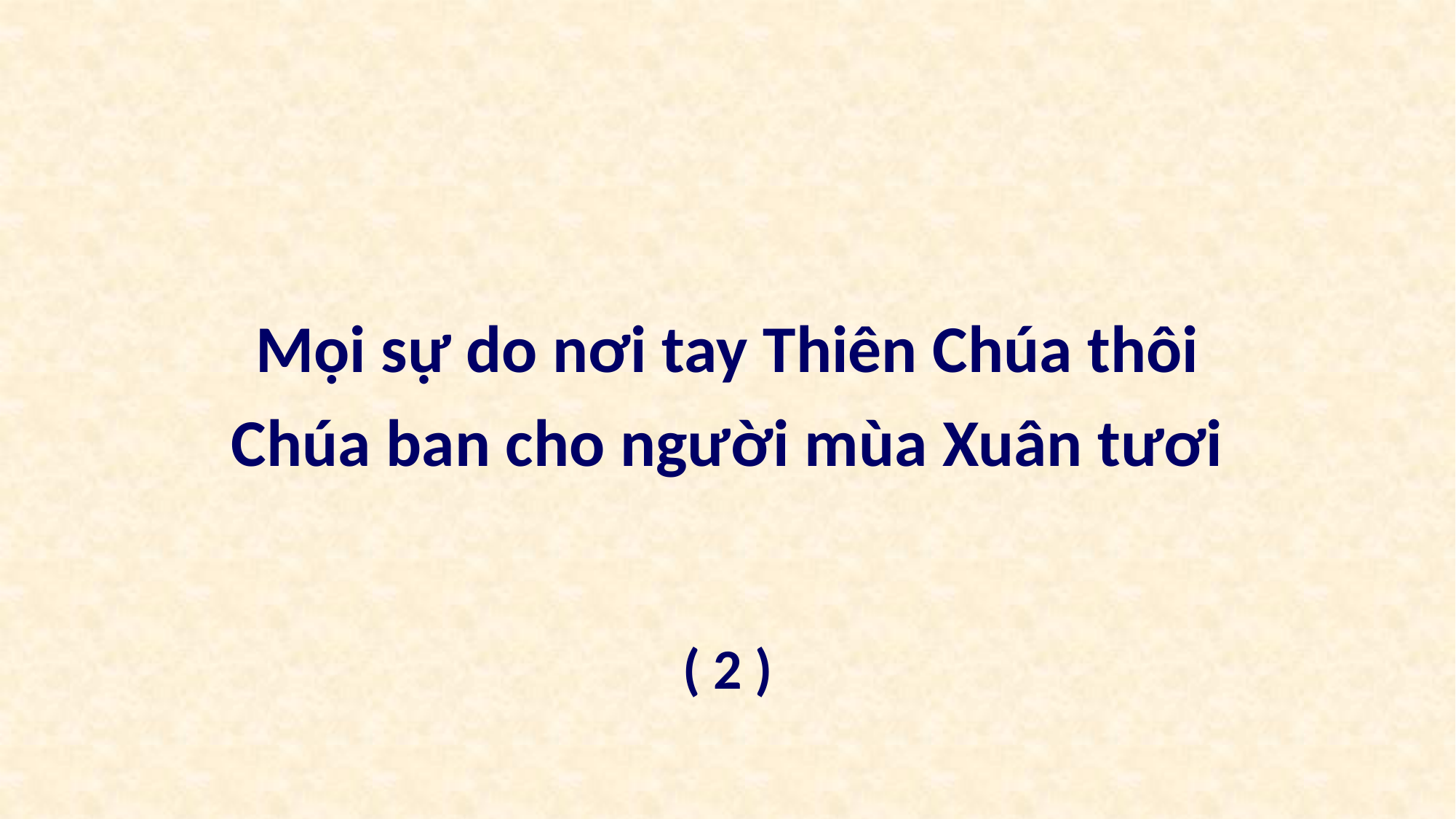

Mọi sự do nơi tay Thiên Chúa thôi
Chúa ban cho người mùa Xuân tươi
( 2 )